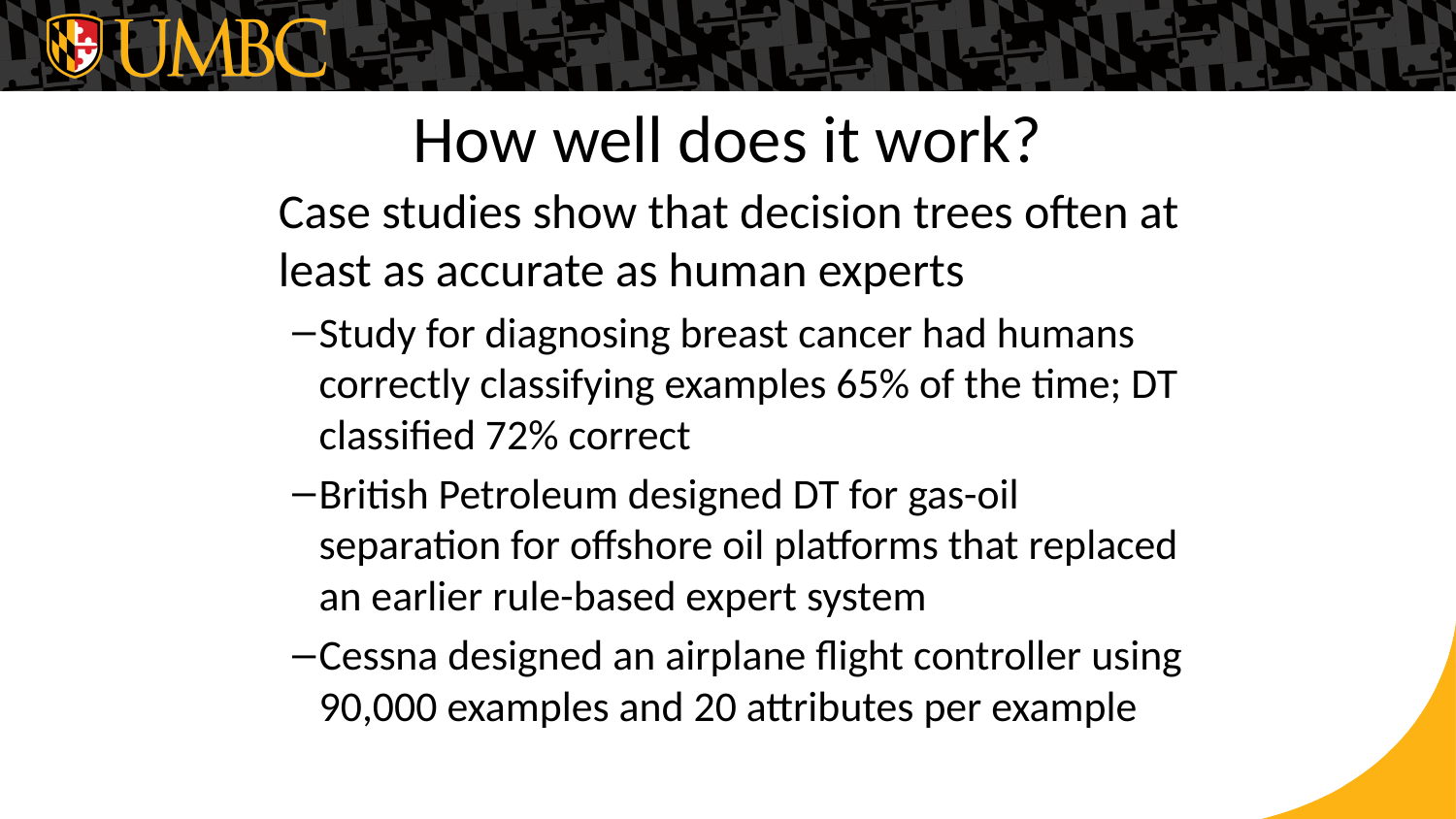

# How well does it work?
Case studies show that decision trees often at least as accurate as human experts
Study for diagnosing breast cancer had humans correctly classifying examples 65% of the time; DT classified 72% correct
British Petroleum designed DT for gas-oil separation for offshore oil platforms that replaced an earlier rule-based expert system
Cessna designed an airplane flight controller using 90,000 examples and 20 attributes per example